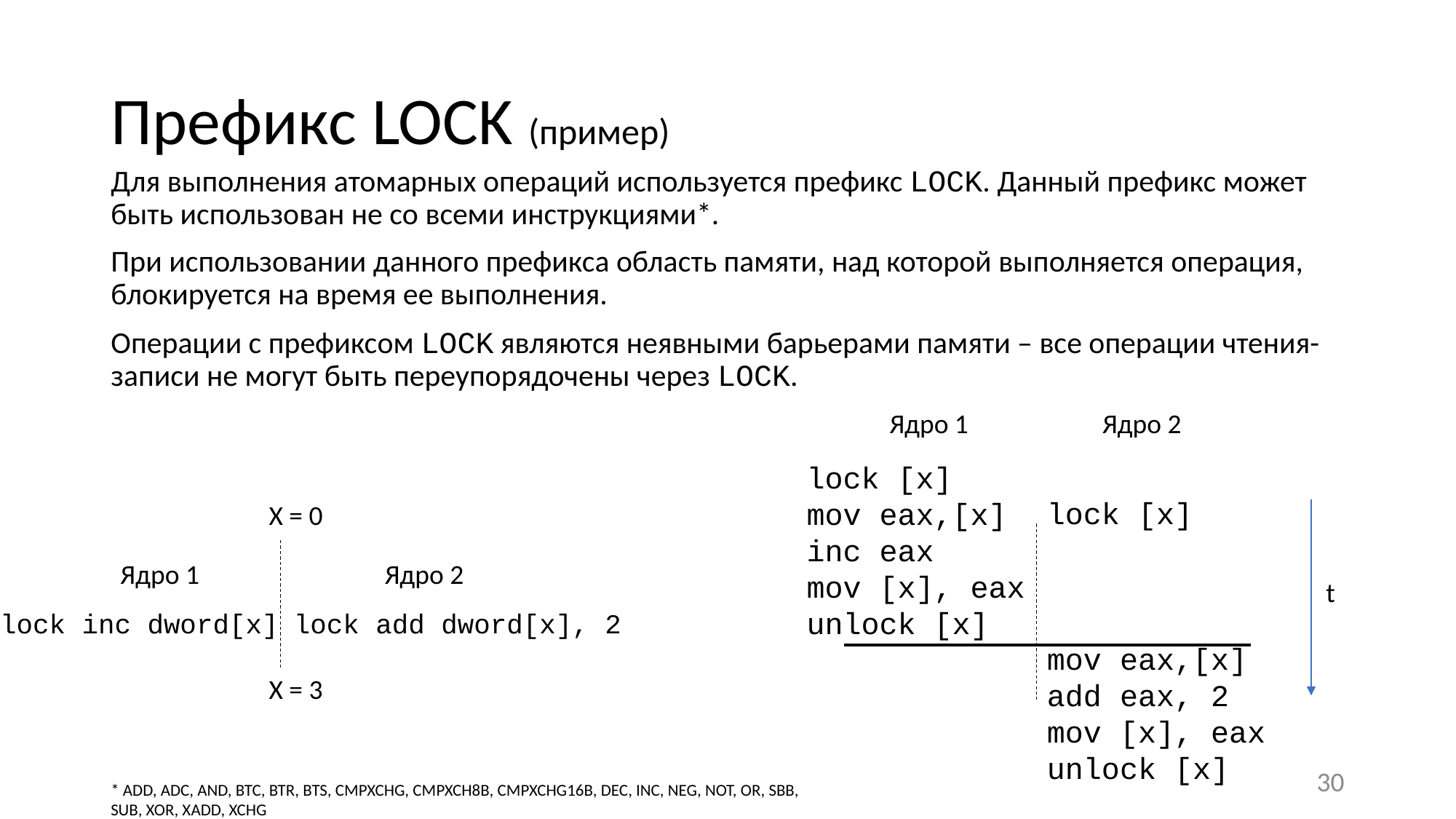

# Префикс LOCK (пример)
Для выполнения атомарных операций используется префикс LOCK. Данный префикс может быть использован не со всеми инструкциями*.
При использовании данного префикса область памяти, над которой выполняется операция, блокируется на время ее выполнения.
Операции с префиксом LOCK являются неявными барьерами памяти – все операции чтения-записи не могут быть переупорядочены через LOCK.
Ядро 1
Ядро 2
lock [x]
mov eax,[x]
inc eax
mov [x], eax
unlock [x]
lock [x]

mov eax,[x]
add eax, 2
mov [x], eax
unlock [x]
X = 0
Ядро 1
Ядро 2
t
lock inc dword[x]
lock add dword[x], 2
X = 3
30
* ADD, ADC, AND, BTC, BTR, BTS, CMPXCHG, CMPXCH8B, CMPXCHG16B, DEC, INC, NEG, NOT, OR, SBB, SUB, XOR, XADD, XCHG